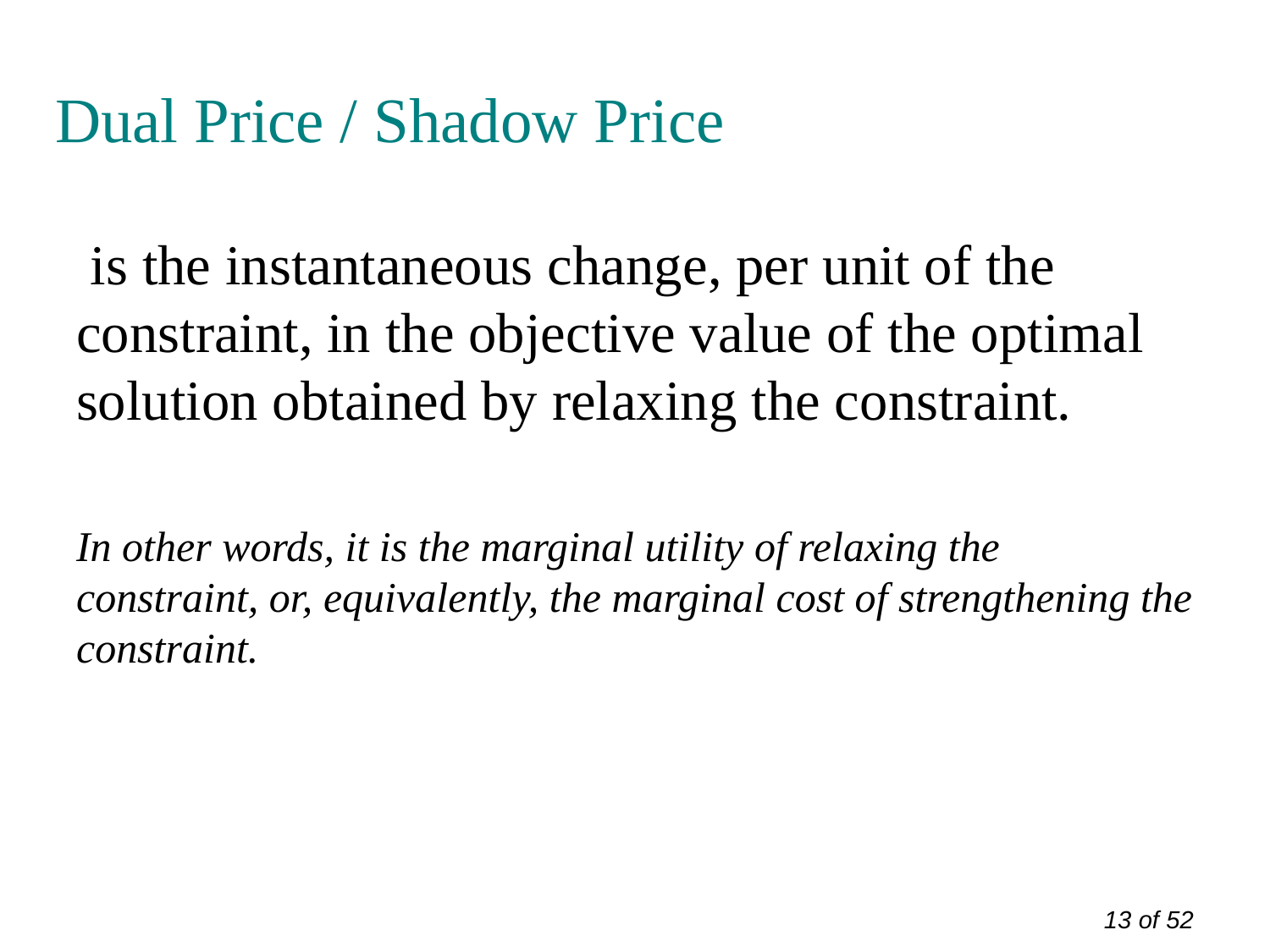

# Dual Price / Shadow Price
 is the instantaneous change, per unit of the constraint, in the objective value of the optimal solution obtained by relaxing the constraint.

In other words, it is the marginal utility of relaxing the constraint, or, equivalently, the marginal cost of strengthening the constraint.
13 of 52